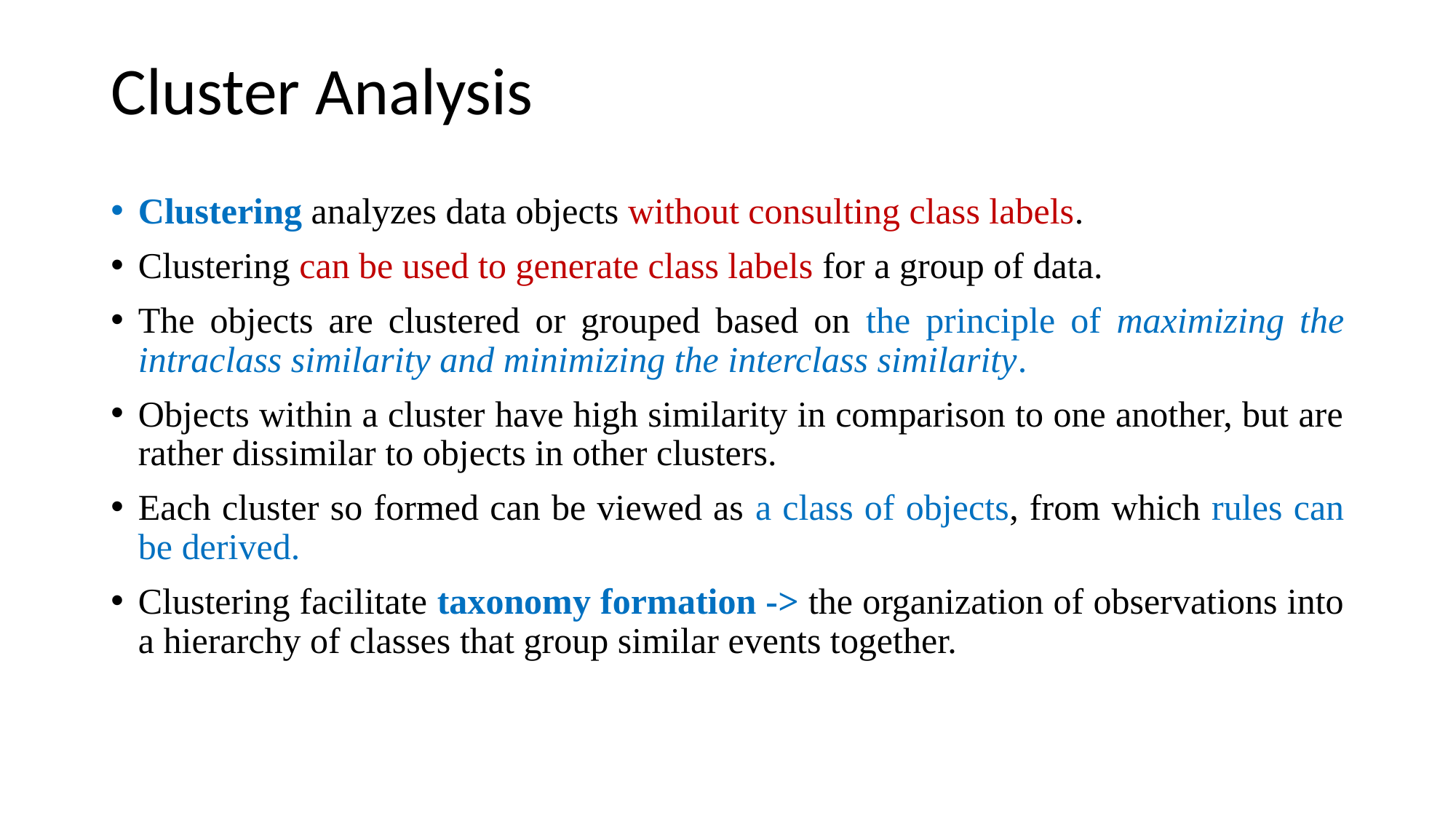

# Cluster Analysis
Clustering analyzes data objects without consulting class labels.
Clustering can be used to generate class labels for a group of data.
The objects are clustered or grouped based on the principle of maximizing the intraclass similarity and minimizing the interclass similarity.
Objects within a cluster have high similarity in comparison to one another, but are rather dissimilar to objects in other clusters.
Each cluster so formed can be viewed as a class of objects, from which rules can be derived.
Clustering facilitate taxonomy formation -> the organization of observations into a hierarchy of classes that group similar events together.